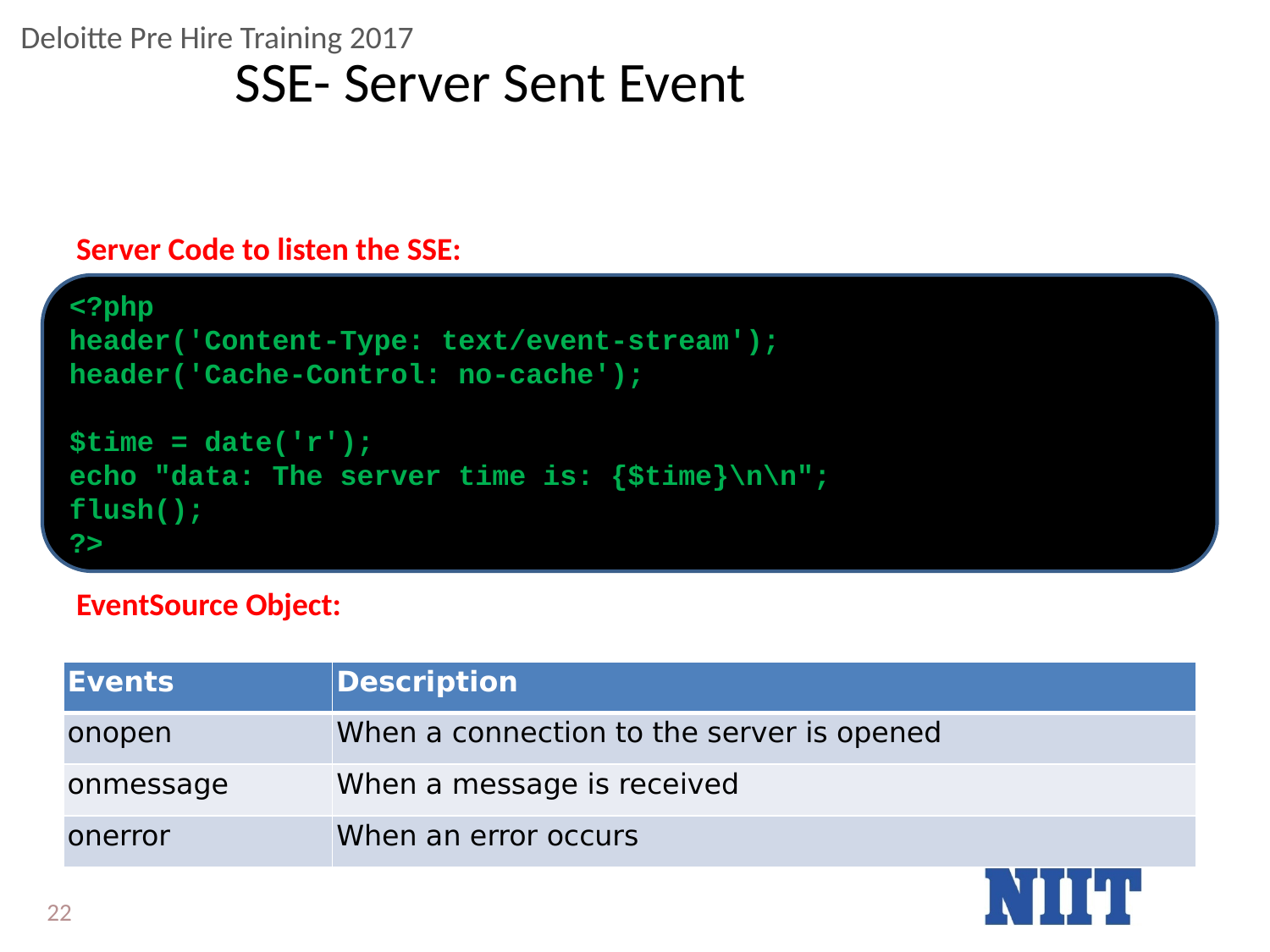

# SSE- Server Sent Event
Server Code to listen the SSE:

EventSource Object:

<?php
header('Content-Type: text/event-stream');
header('Cache-Control: no-cache');
$time = date('r');
echo "data: The server time is: {$time}\n\n";
flush();
?>
| Events | Description |
| --- | --- |
| onopen | When a connection to the server is opened |
| onmessage | When a message is received |
| onerror | When an error occurs |
22